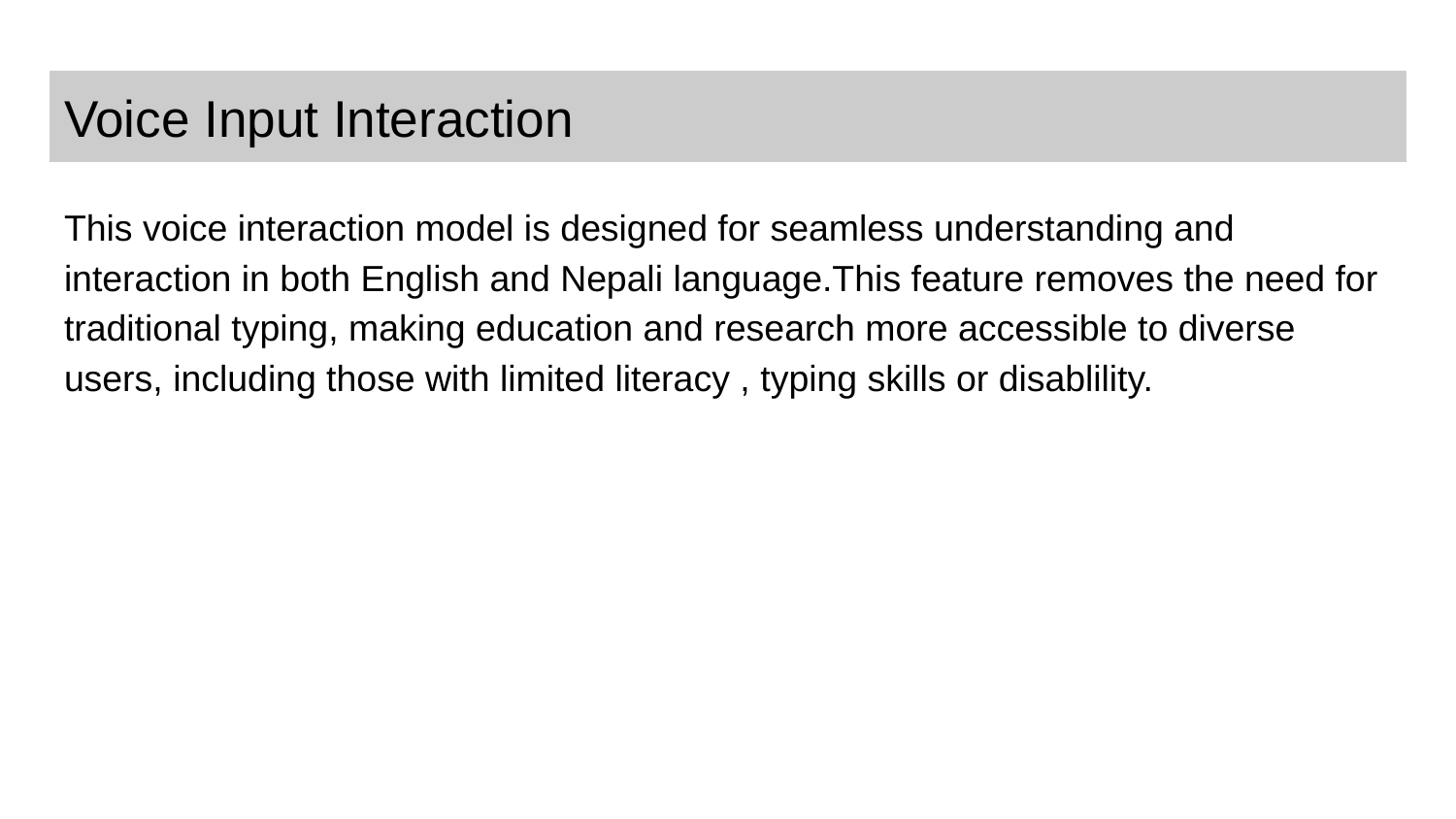

# Voice Input Interaction
This voice interaction model is designed for seamless understanding and interaction in both English and Nepali language.This feature removes the need for traditional typing, making education and research more accessible to diverse users, including those with limited literacy , typing skills or disablility.